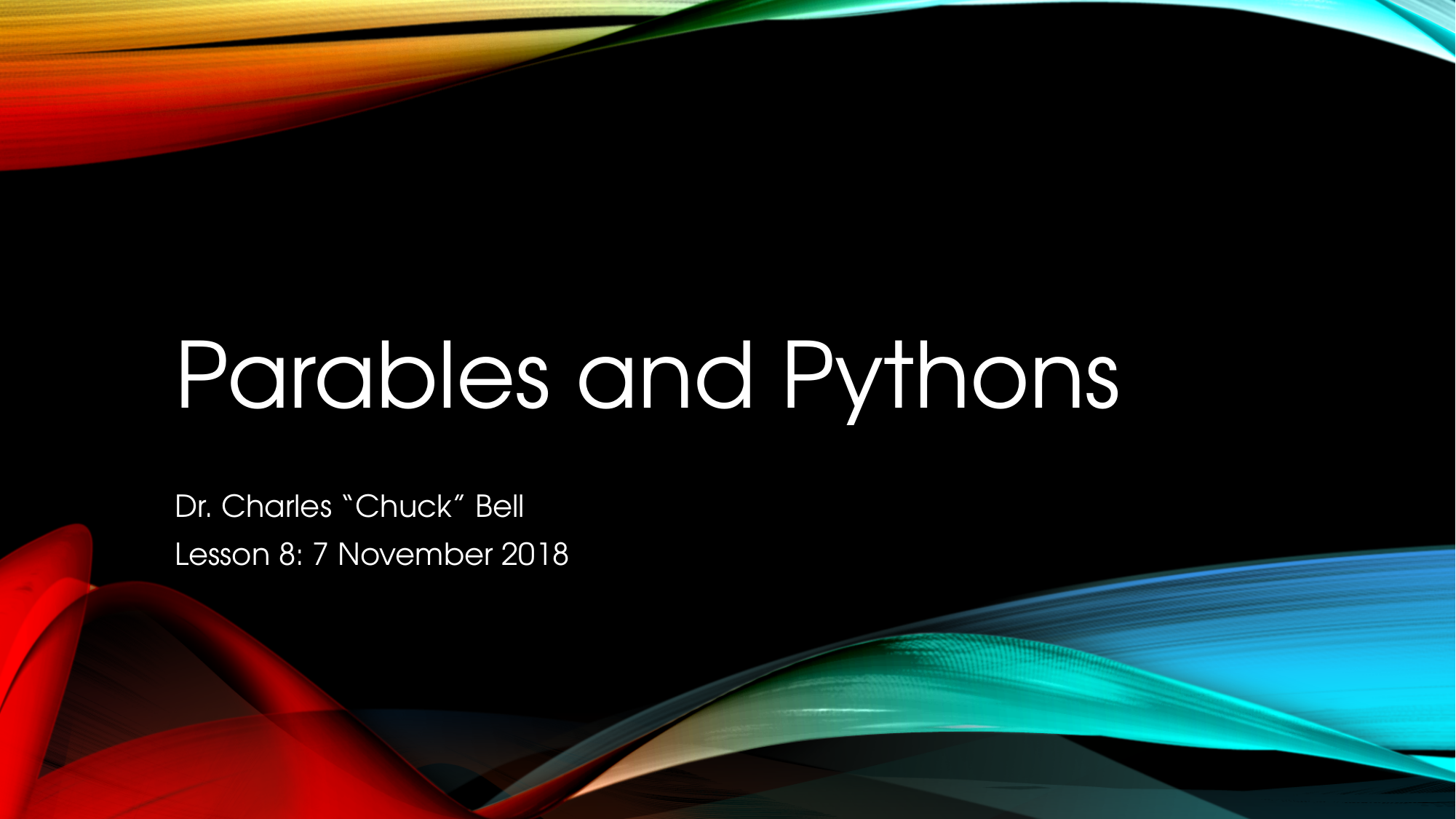

# Parables and Pythons

Dr. Charles “Chuck” Bell
Lesson 8: 7 November 2018